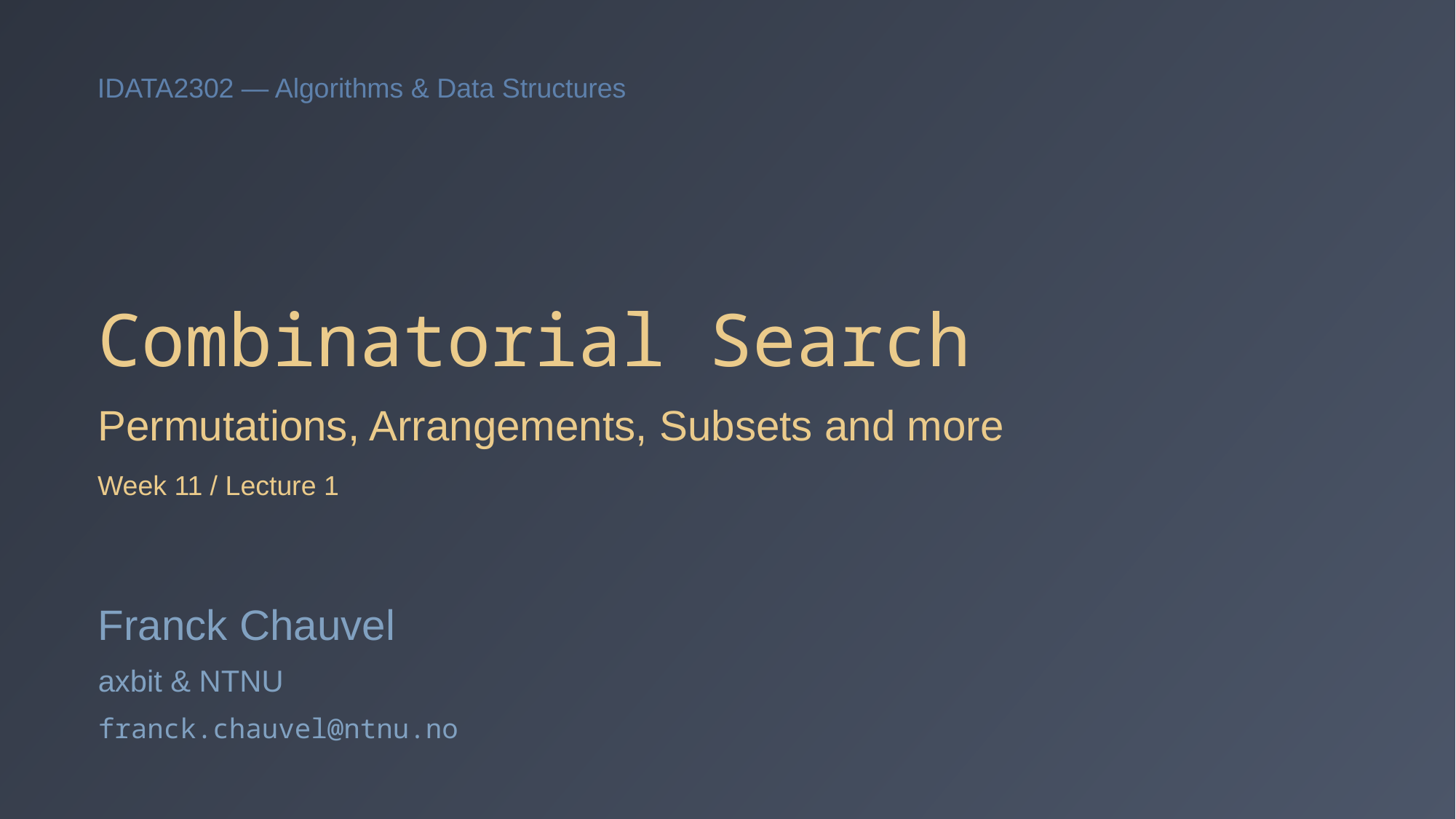

# Combinatorial Search
Permutations, Arrangements, Subsets and more
Week 11 / Lecture 1
Franck Chauvel
axbit & NTNU
franck.chauvel@ntnu.no